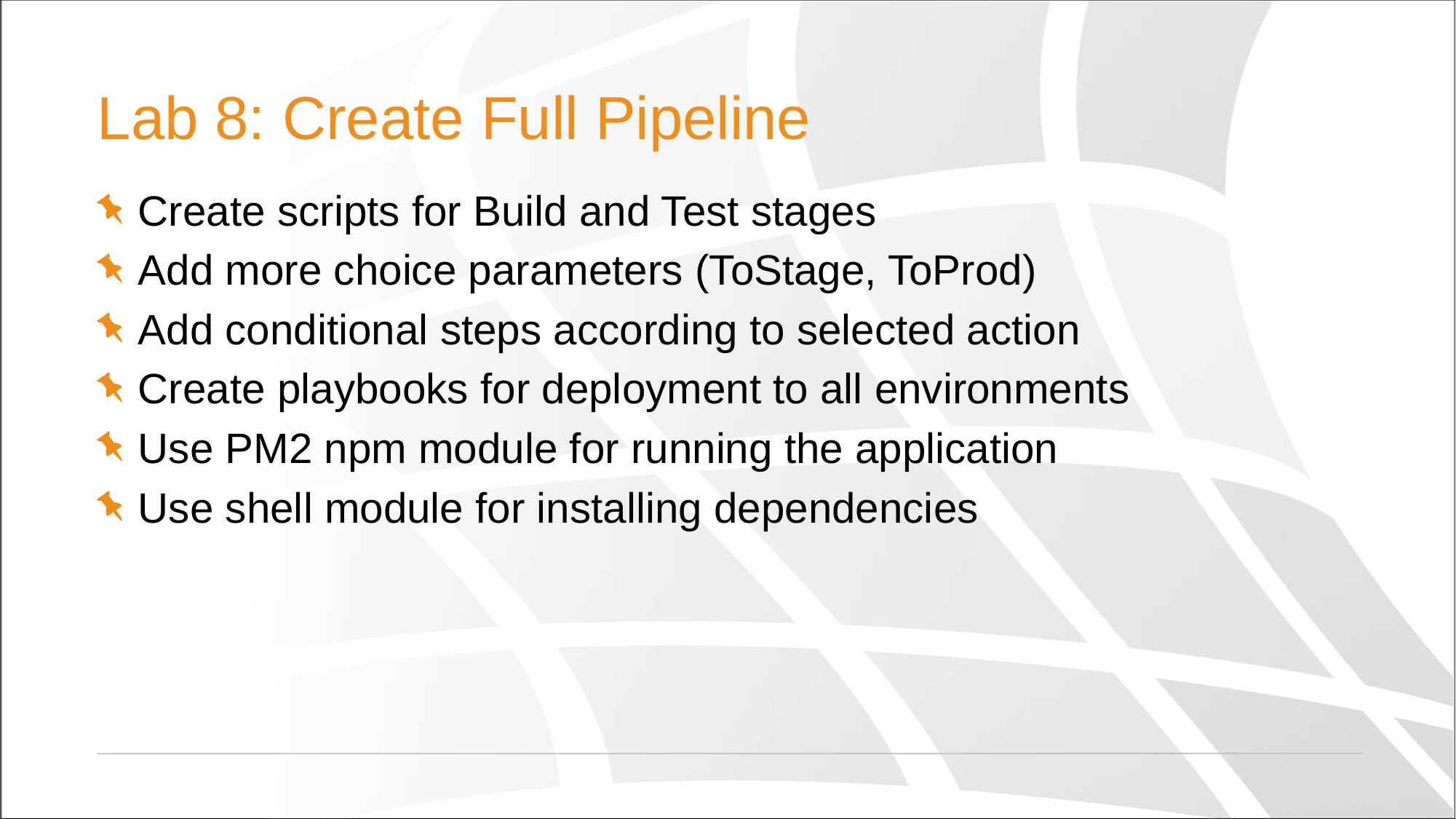

# Lab 8: Create Full Pipeline
Create scripts for Build and Test stages
Add more choice parameters (ToStage, ToProd)
Add conditional steps according to selected action
Create playbooks for deployment to all environments
Use PM2 npm module for running the application
Use shell module for installing dependencies